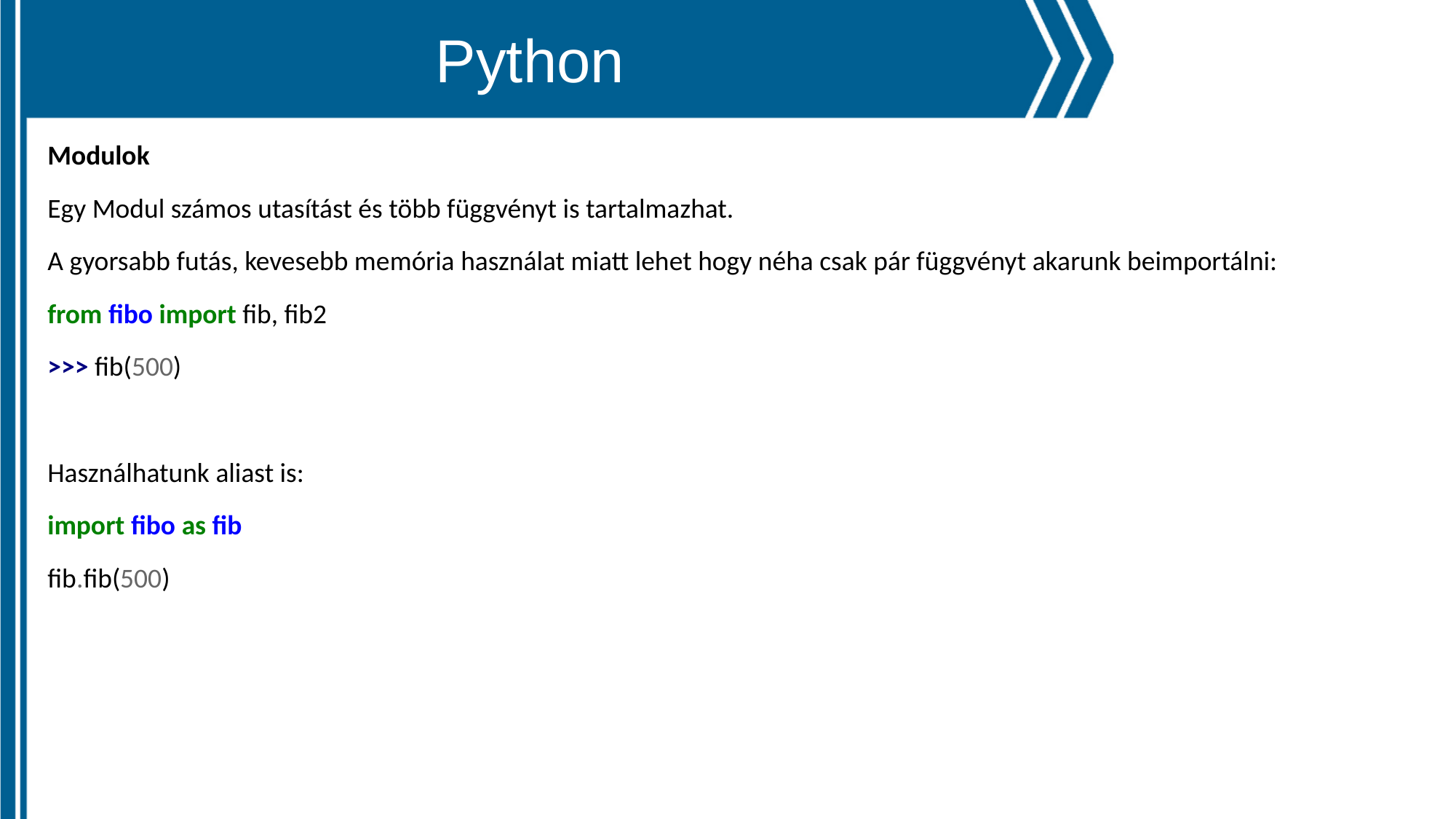

Python
Modulok
Egy Modul számos utasítást és több függvényt is tartalmazhat.
A gyorsabb futás, kevesebb memória használat miatt lehet hogy néha csak pár függvényt akarunk beimportálni:
from fibo import fib, fib2
>>> fib(500)

Használhatunk aliast is:
import fibo as fib
fib.fib(500)